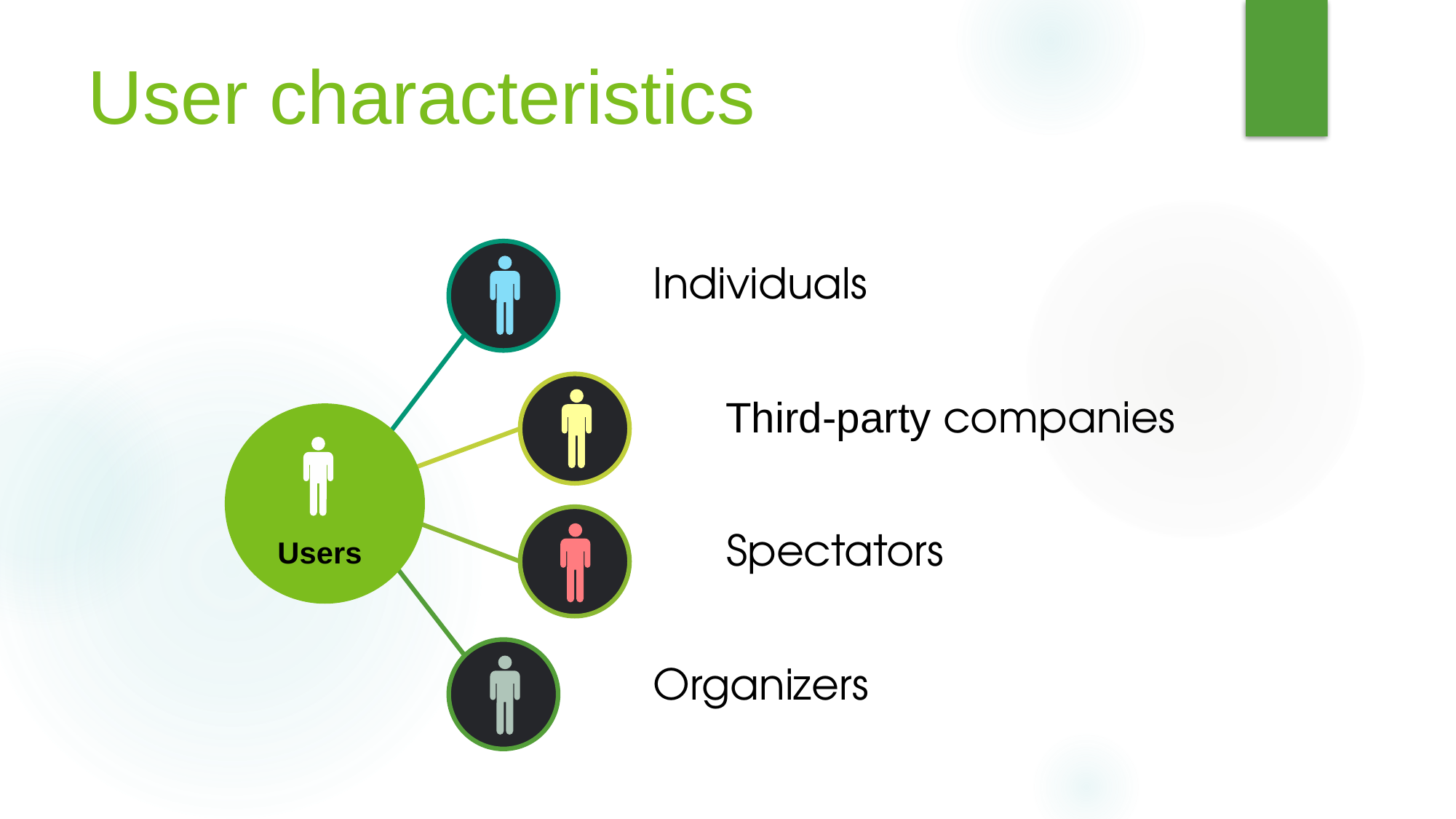

User characteristics

Individuals

Third-party companies

Spectators

Users

Organizers